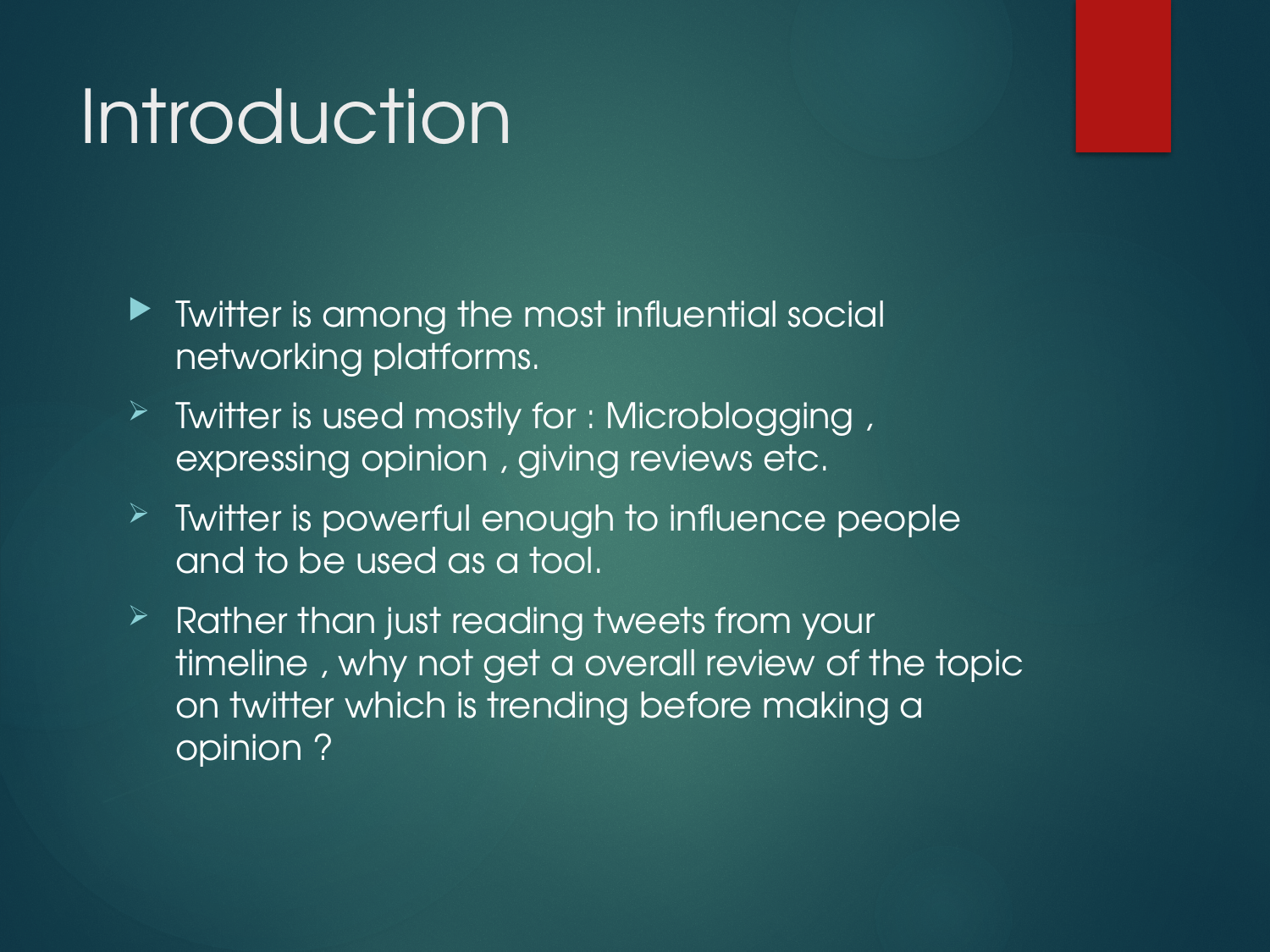

# Introduction
Twitter is among the most influential social networking platforms.
Twitter is used mostly for : Microblogging , expressing opinion , giving reviews etc.
Twitter is powerful enough to influence people and to be used as a tool.
Rather than just reading tweets from your timeline , why not get a overall review of the topic on twitter which is trending before making a opinion ?